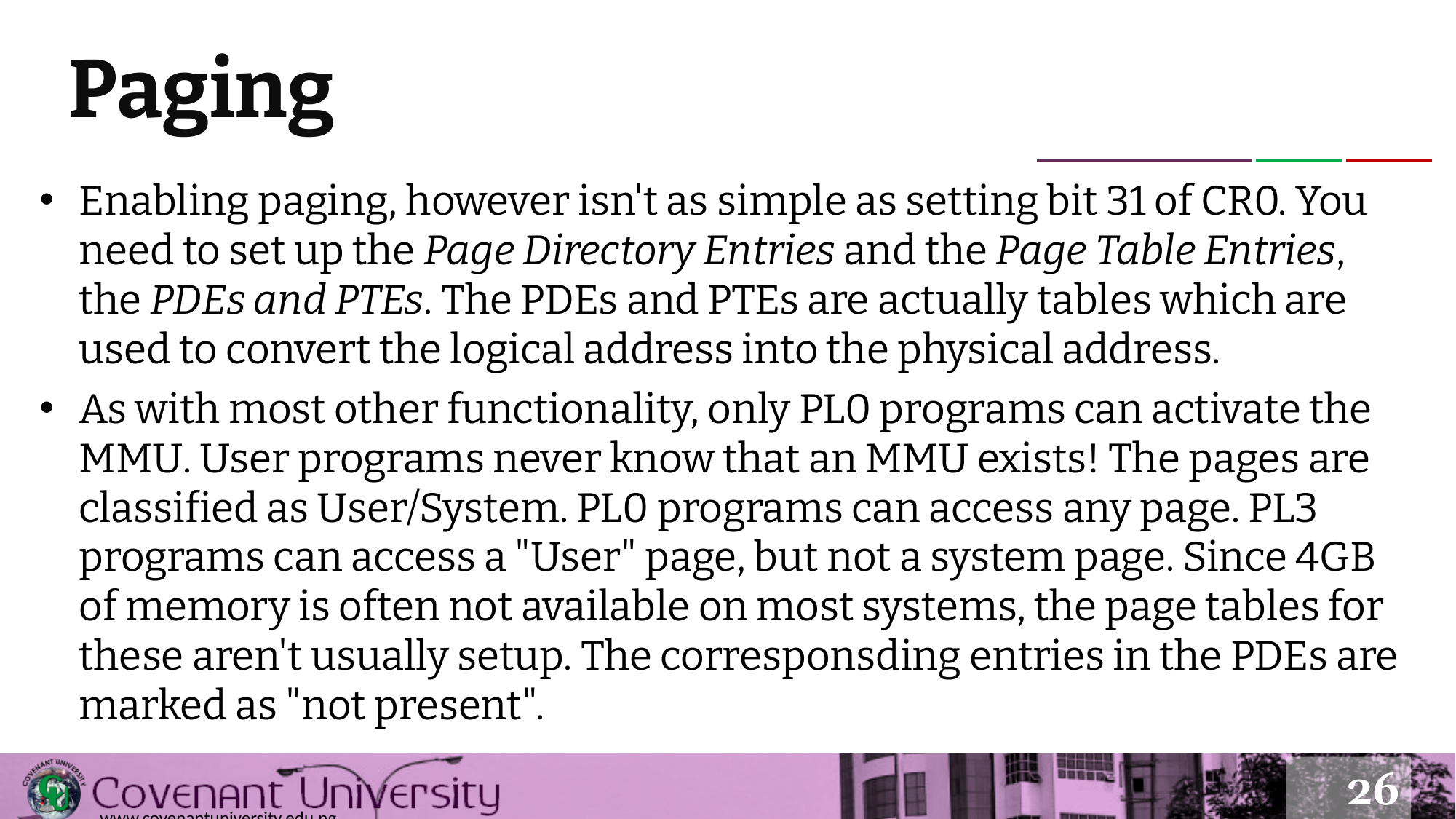

# Paging
Enabling paging, however isn't as simple as setting bit 31 of CR0. You need to set up the Page Directory Entries and the Page Table Entries, the PDEs and PTEs. The PDEs and PTEs are actually tables which are used to convert the logical address into the physical address.
As with most other functionality, only PL0 programs can activate the MMU. User programs never know that an MMU exists! The pages are classified as User/System. PL0 programs can access any page. PL3 programs can access a "User" page, but not a system page. Since 4GB of memory is often not available on most systems, the page tables for these aren't usually setup. The corresponsding entries in the PDEs are marked as "not present".